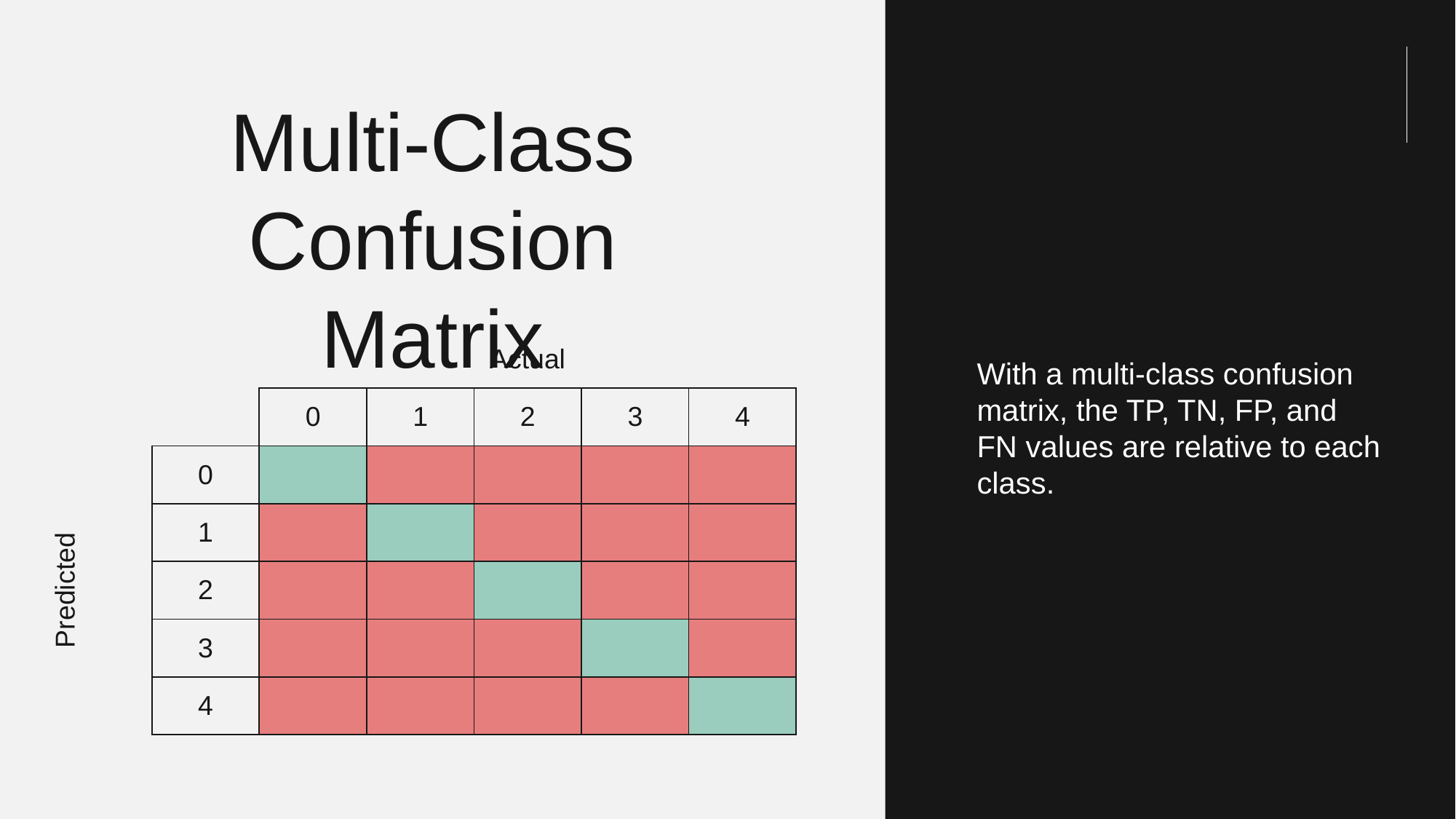

Multi-Class Confusion Matrix
|  |  | Actual |  |  |  |  |
| --- | --- | --- | --- | --- | --- | --- |
|  |  | 0 | 1 | 2 | 3 | 4 |
| Predicted | 0 |  |  |  |  |  |
|  | 1 |  |  |  |  |  |
|  | 2 |  |  |  |  |  |
|  | 3 |  |  |  |  |  |
|  | 4 |  |  |  |  |  |
With a multi-class confusion matrix, the TP, TN, FP, and FN values are relative to each class.